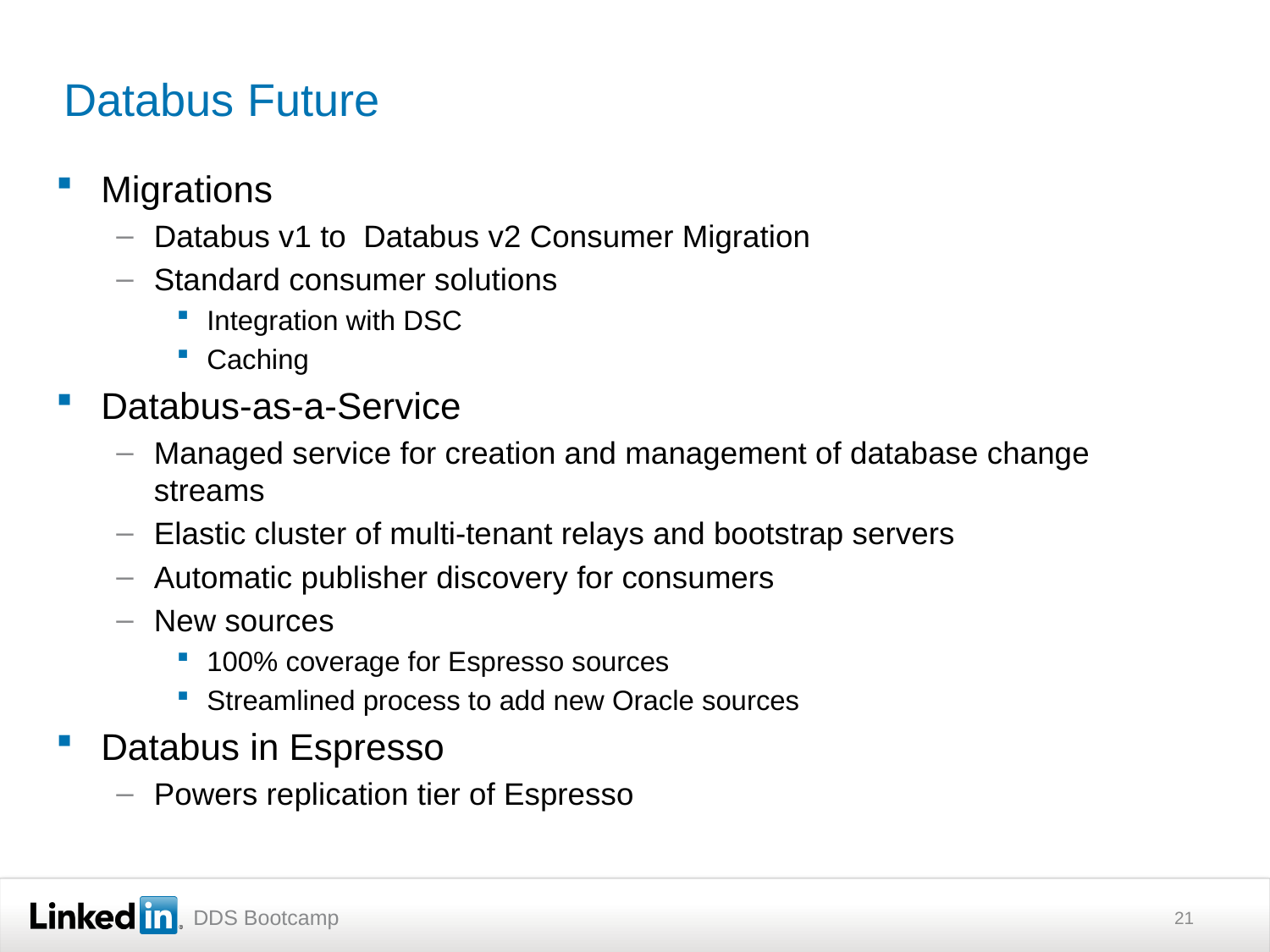

# Databus Future
Migrations
Databus v1 to  Databus v2 Consumer Migration
Standard consumer solutions
Integration with DSC
Caching
Databus-as-a-Service
Managed service for creation and management of database change streams
Elastic cluster of multi-tenant relays and bootstrap servers
Automatic publisher discovery for consumers
New sources
100% coverage for Espresso sources
Streamlined process to add new Oracle sources
Databus in Espresso
Powers replication tier of Espresso

21